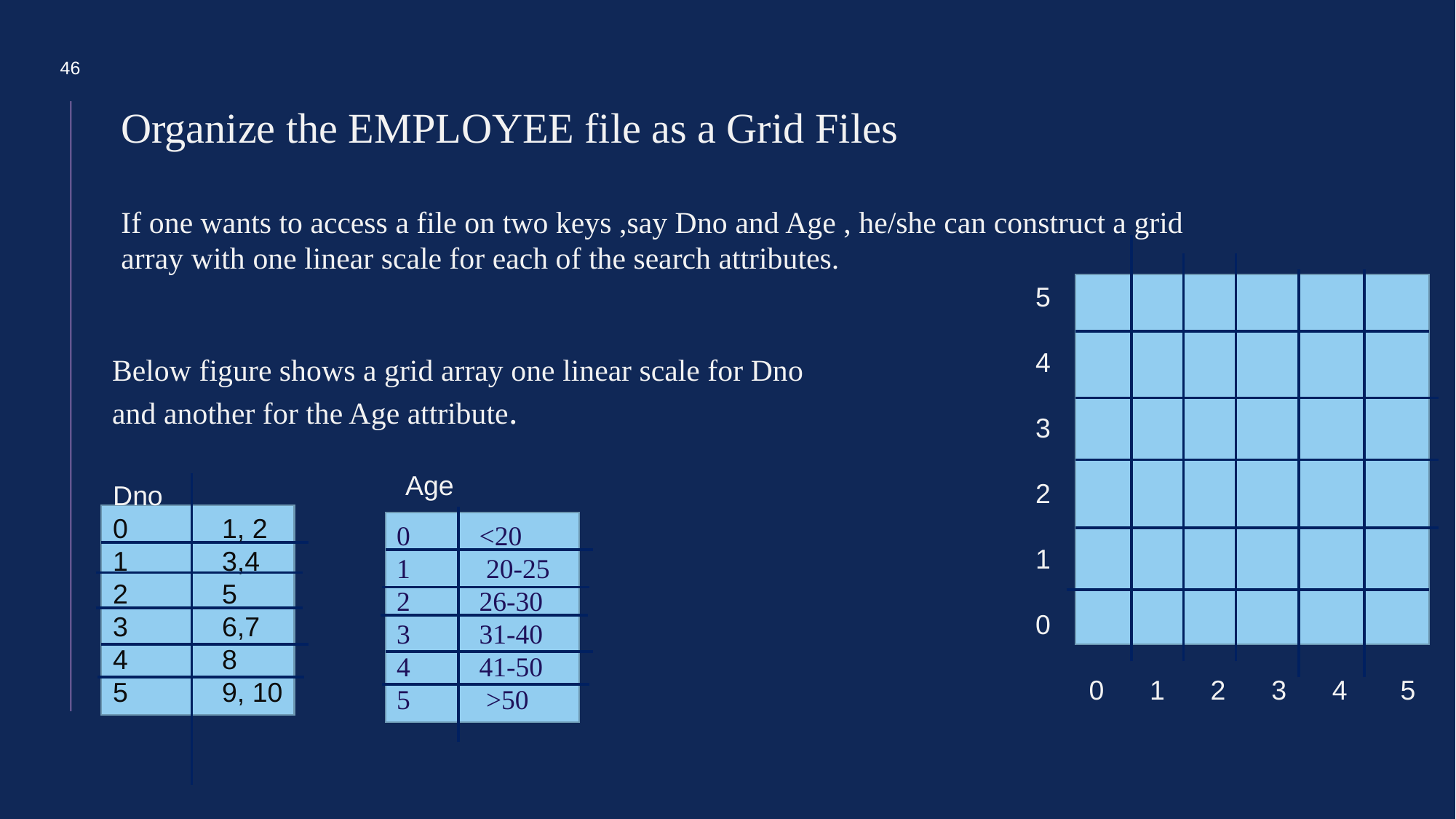

46
Organize the EMPLOYEE file as a Grid Files

If one wants to access a file on two keys ,say Dno and Age , he/she can construct a grid array with one linear scale for each of the search attributes.

5

4

3

2

1

0

       0      1      2      3      4       5

Below figure shows a grid array one linear scale for Dno and another for the Age attribute.

Age
Dno
0	1, 2
1	3,4
2	5
3	6,7
4	8
5	9, 10

0          <20
1           20-25
2          26-30
3          31-40
4          41-50
5           >50